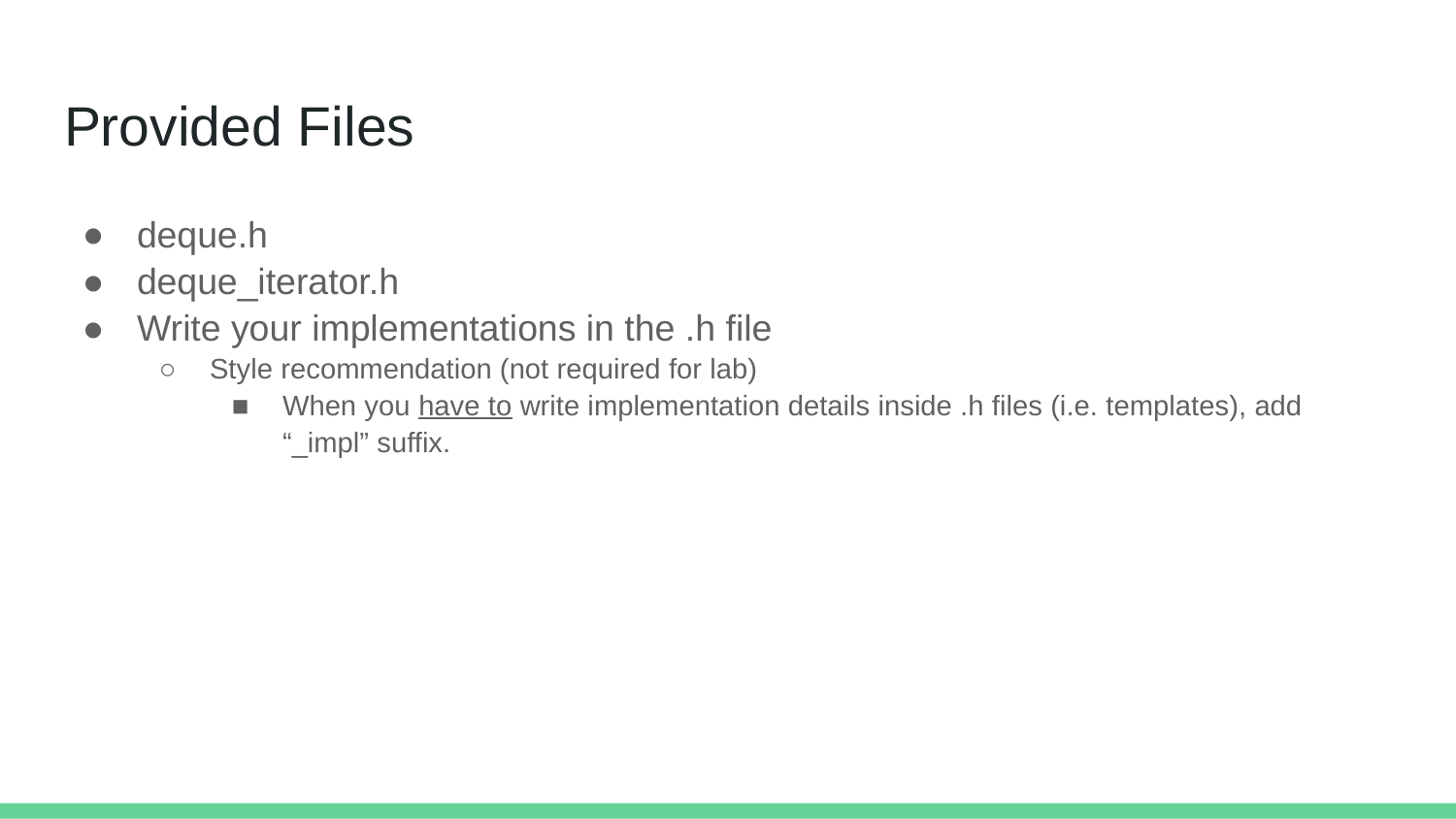

# Provided Files
deque.h
deque_iterator.h
Write your implementations in the .h file
Style recommendation (not required for lab)
When you have to write implementation details inside .h files (i.e. templates), add “_impl” suffix.